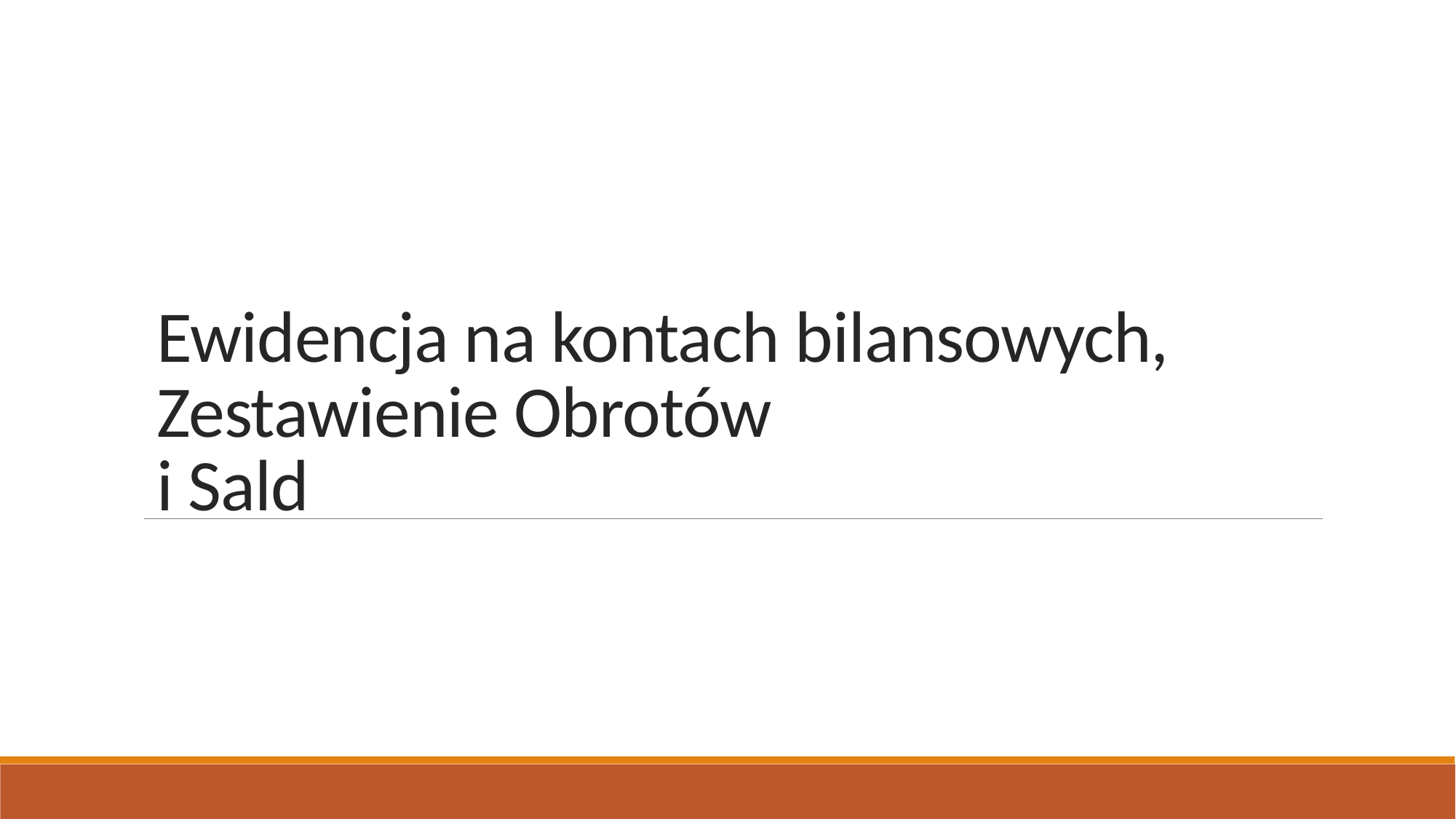

# Ewidencja na kontach bilansowych, Zestawienie Obrotów i Sald